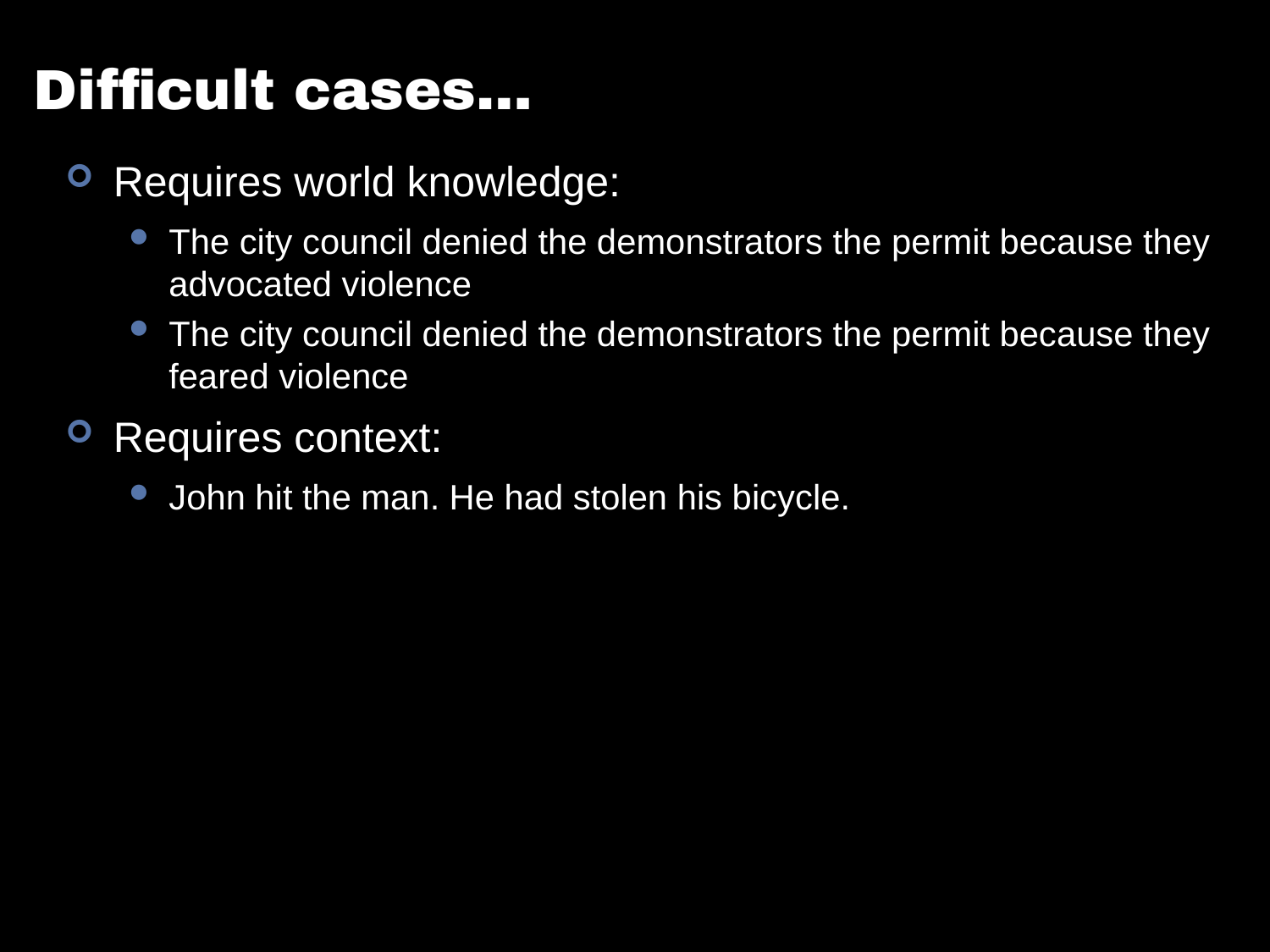

# Difficult cases…
Requires world knowledge:
The city council denied the demonstrators the permit because they advocated violence
The city council denied the demonstrators the permit because they feared violence
Requires context:
John hit the man. He had stolen his bicycle.